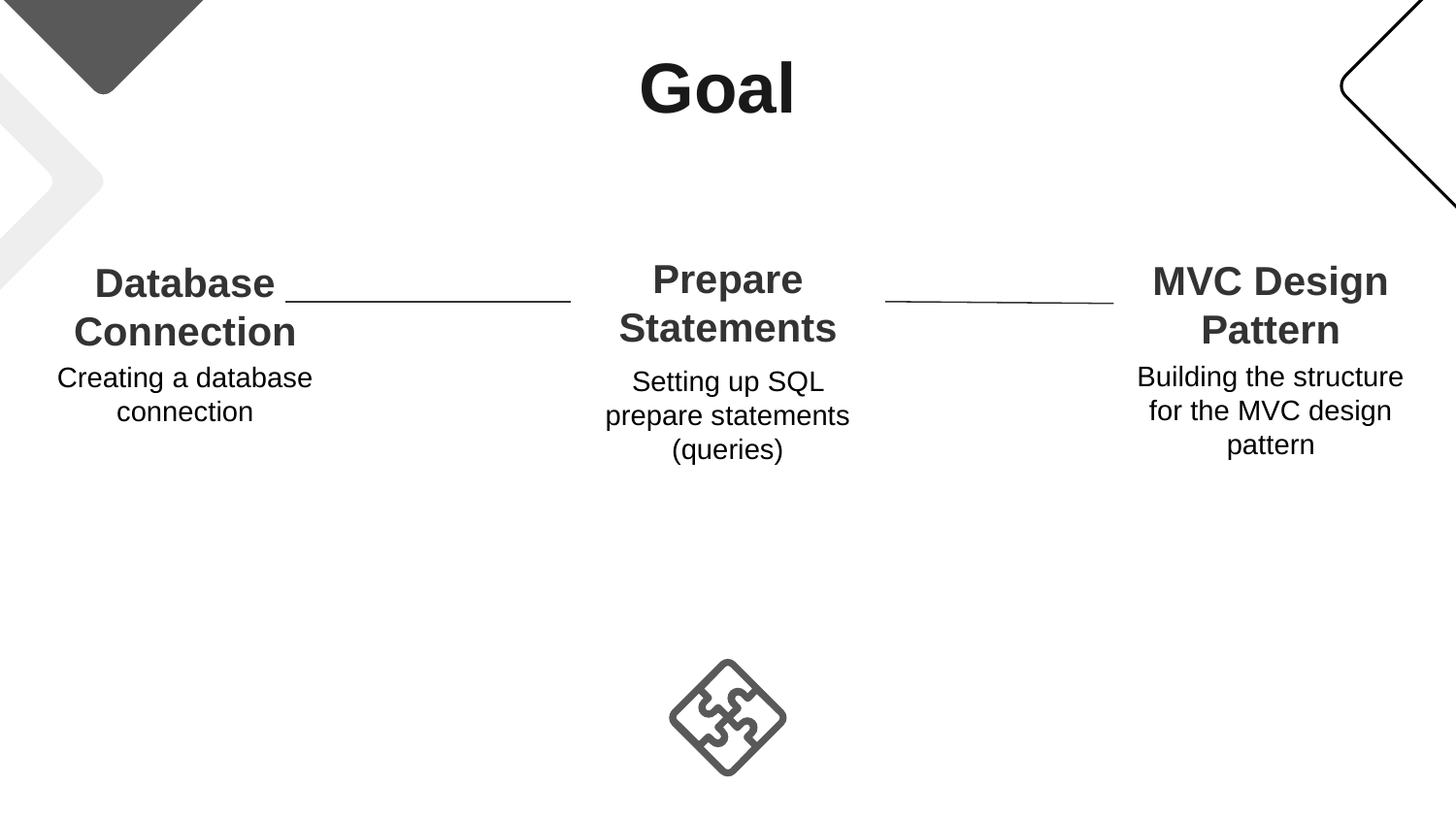

# Goal

Prepare Statements
MVC Design Pattern
Database Connection
Creating a database connection
Building the structure for the MVC design pattern
Setting up SQL prepare statements (queries)